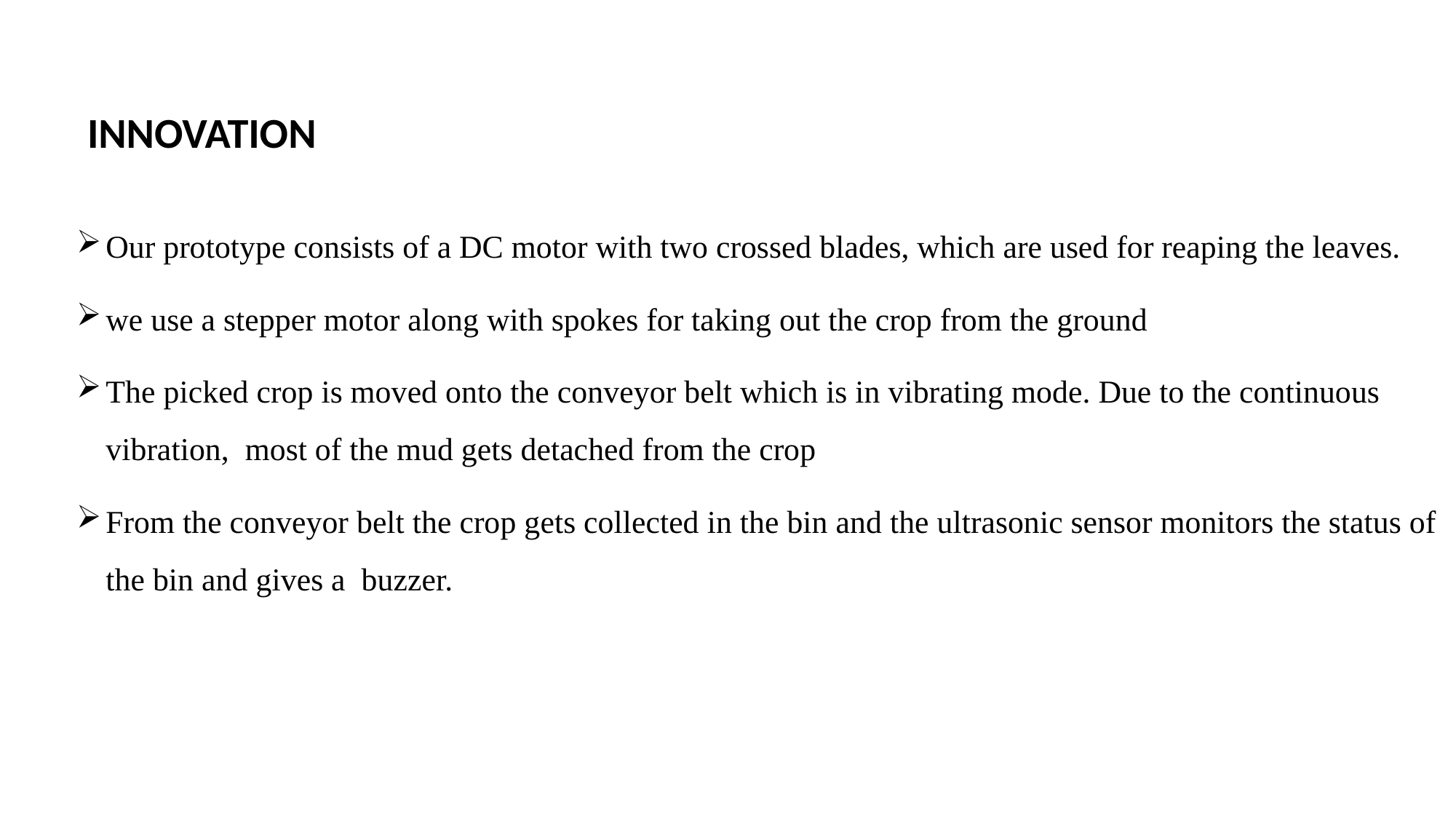

# INNOVATION
Our prototype consists of a DC motor with two crossed blades, which are used for reaping the leaves.
we use a stepper motor along with spokes for taking out the crop from the ground
The picked crop is moved onto the conveyor belt which is in vibrating mode. Due to the continuous vibration,  most of the mud gets detached from the crop
From the conveyor belt the crop gets collected in the bin and the ultrasonic sensor monitors the status of the bin and gives a  buzzer.